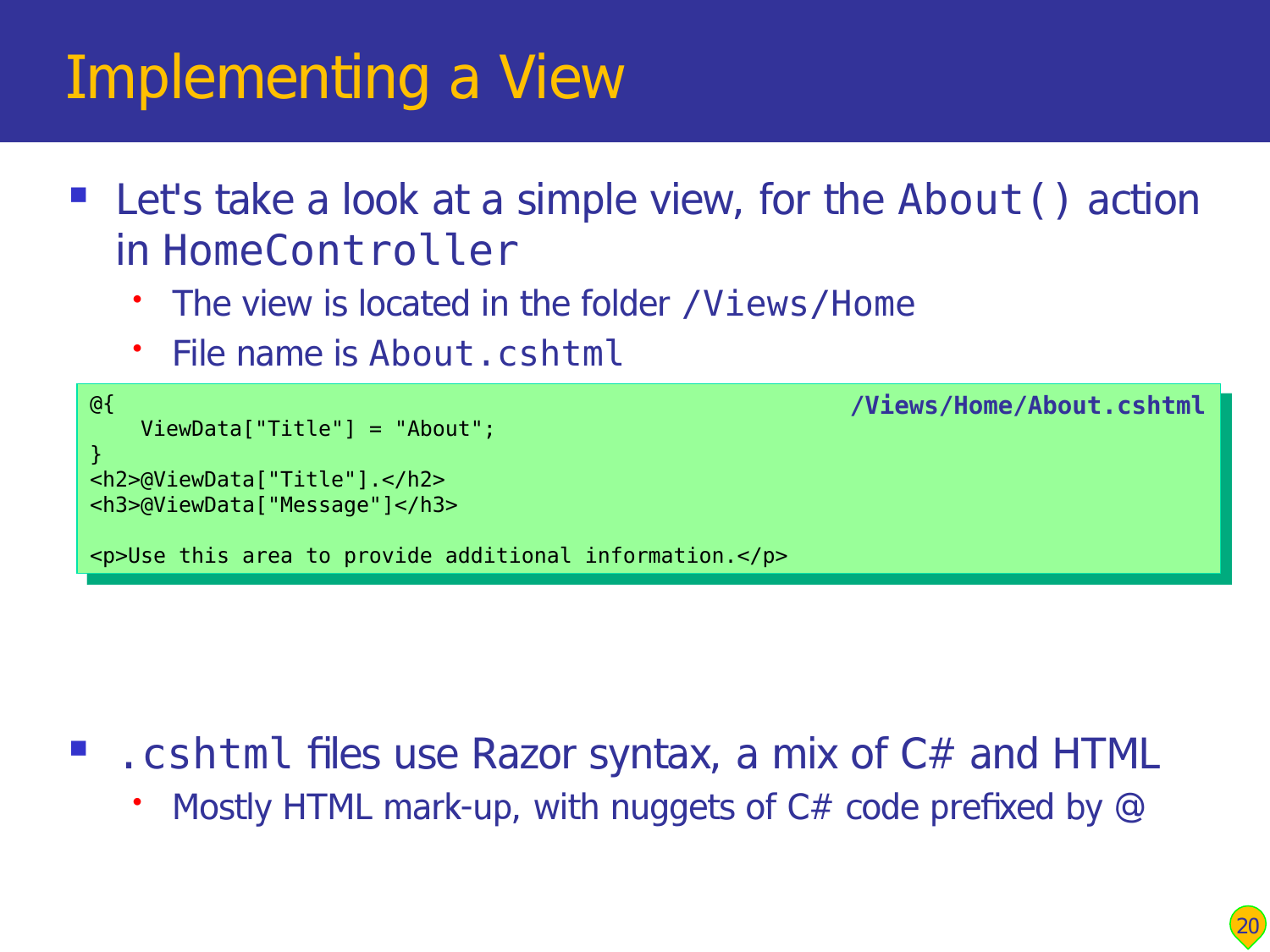

# Implementing a View
Let's take a look at a simple view, for the About() action in HomeController
The view is located in the folder /Views/Home
File name is About.cshtml

.cshtml files use Razor syntax, a mix of C# and HTML
Mostly HTML mark-up, with nuggets of C# code prefixed by @

@{
    ViewData["Title"] = "About";
}
<h2>@ViewData["Title"].</h2>
<h3>@ViewData["Message"]</h3>

<p>Use this area to provide additional information.</p>
/Views/Home/About.cshtml
20